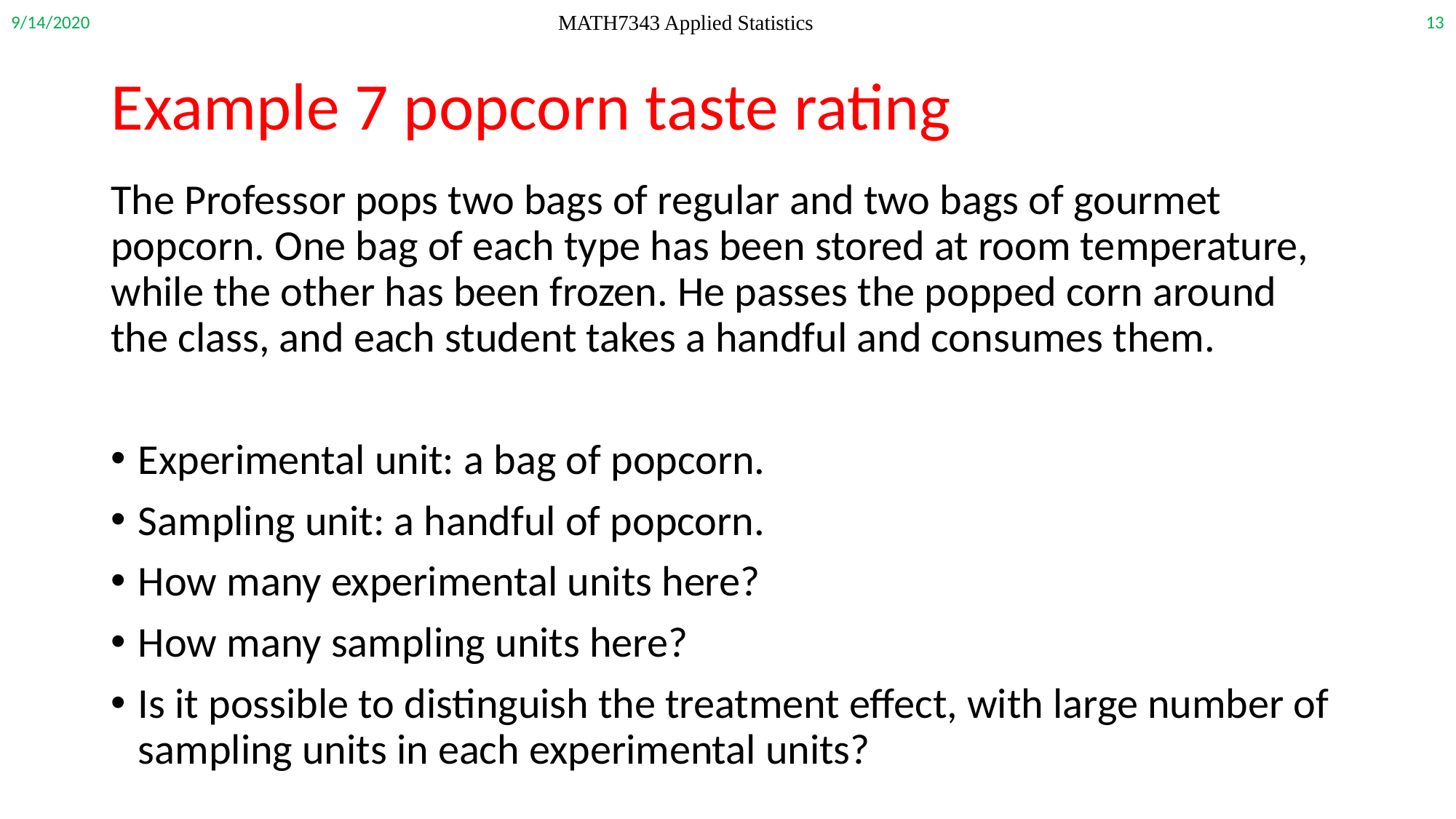

9/14/2020
13
MATH7343 Applied Statistics
# Example 7 popcorn taste rating
The Professor pops two bags of regular and two bags of gourmet popcorn. One bag of each type has been stored at room temperature, while the other has been frozen. He passes the popped corn around the class, and each student takes a handful and consumes them.

Experimental unit: a bag of popcorn.
Sampling unit: a handful of popcorn.
How many experimental units here?
How many sampling units here?
Is it possible to distinguish the treatment effect, with large number of sampling units in each experimental units?